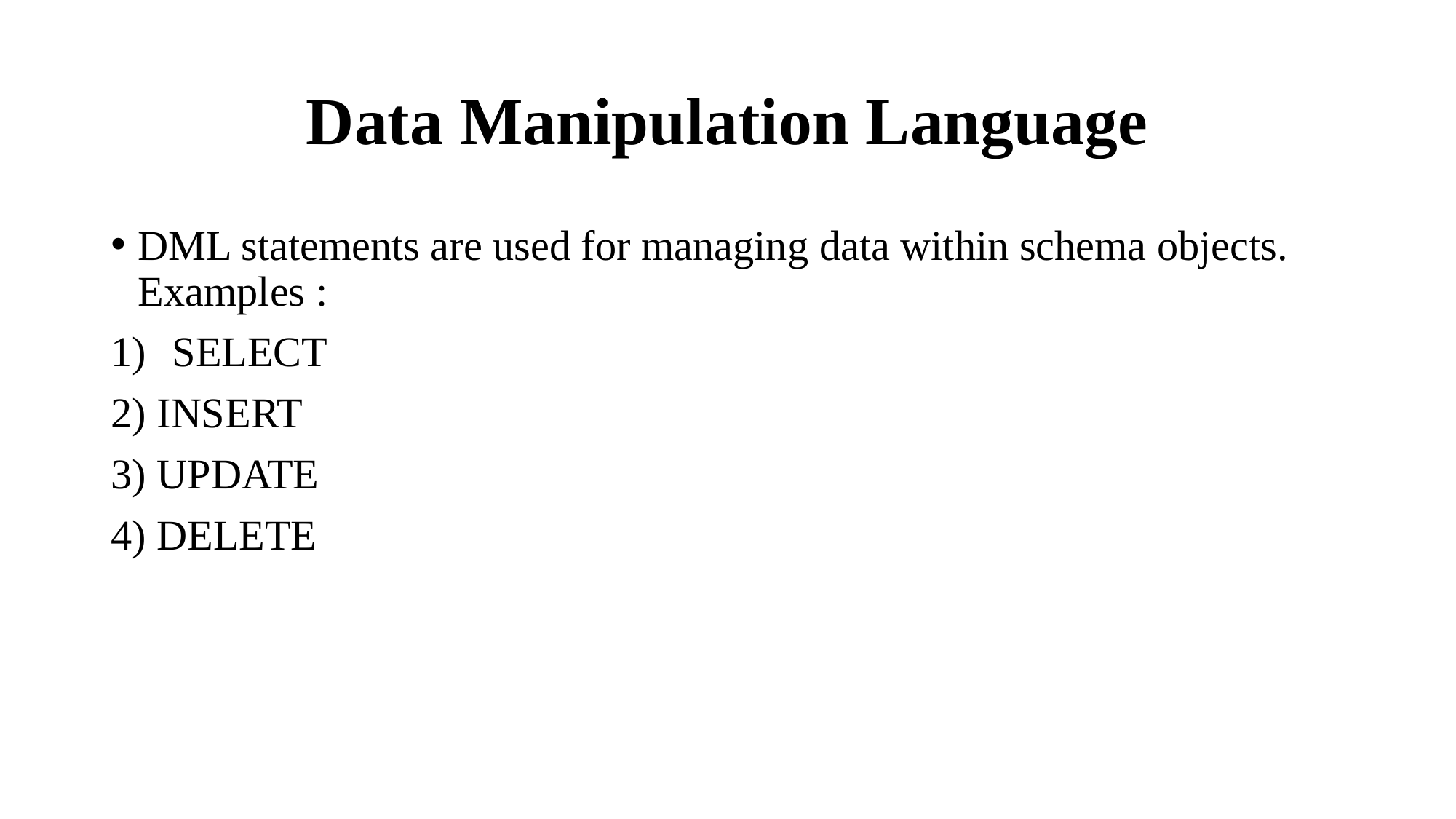

# Data Manipulation Language
DML statements are used for managing data within schema objects. Examples :
SELECT
2) INSERT
3) UPDATE
4) DELETE